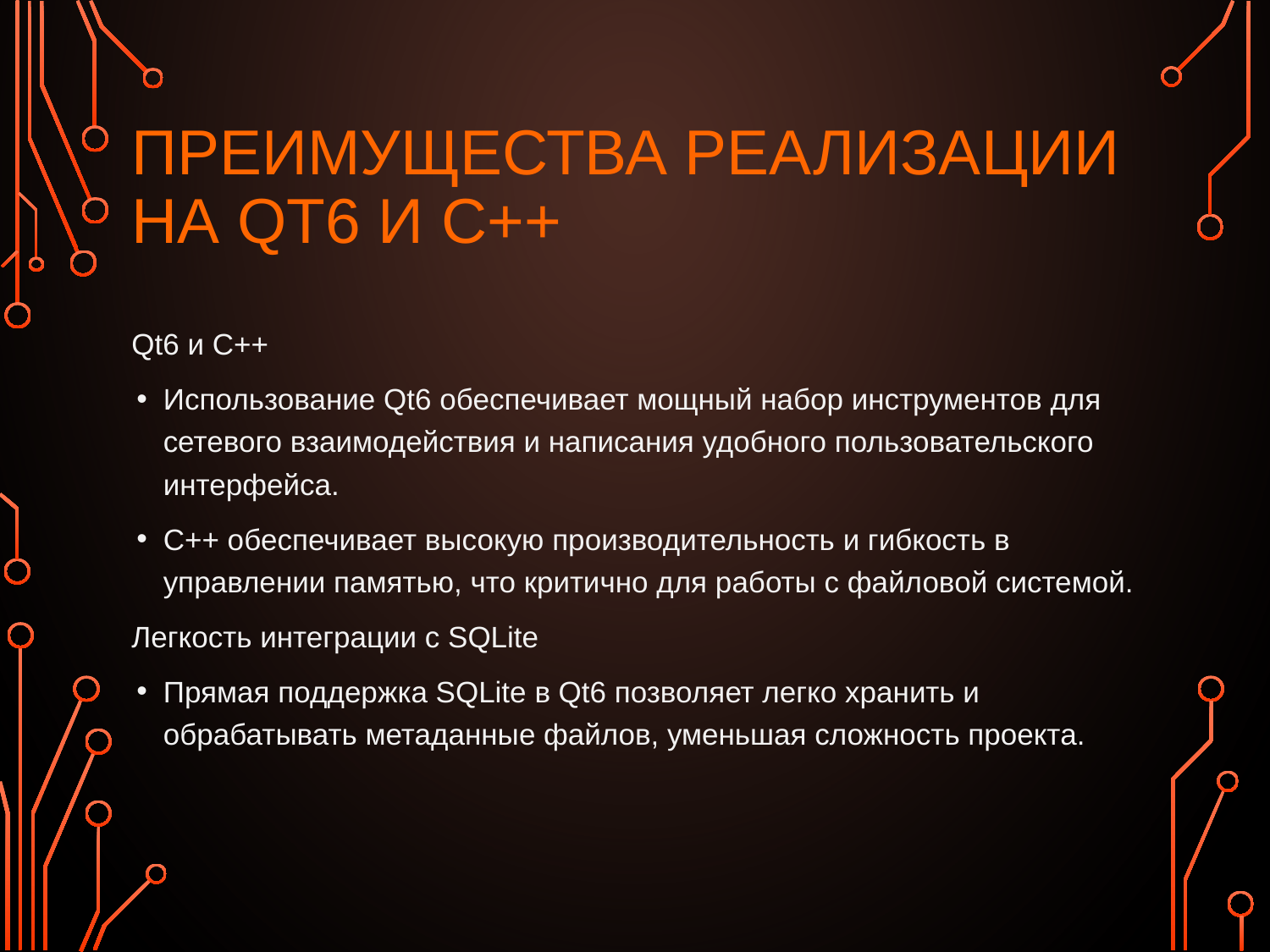

# ПРЕИМУЩЕСТВА РЕАЛИЗАЦИИ НА QT6 И C++
Qt6 и C++
Использование Qt6 обеспечивает мощный набор инструментов для сетевого взаимодействия и написания удобного пользовательского интерфейса.
C++ обеспечивает высокую производительность и гибкость в управлении памятью, что критично для работы с файловой системой.
Легкость интеграции с SQLite
Прямая поддержка SQLite в Qt6 позволяет легко хранить и обрабатывать метаданные файлов, уменьшая сложность проекта.